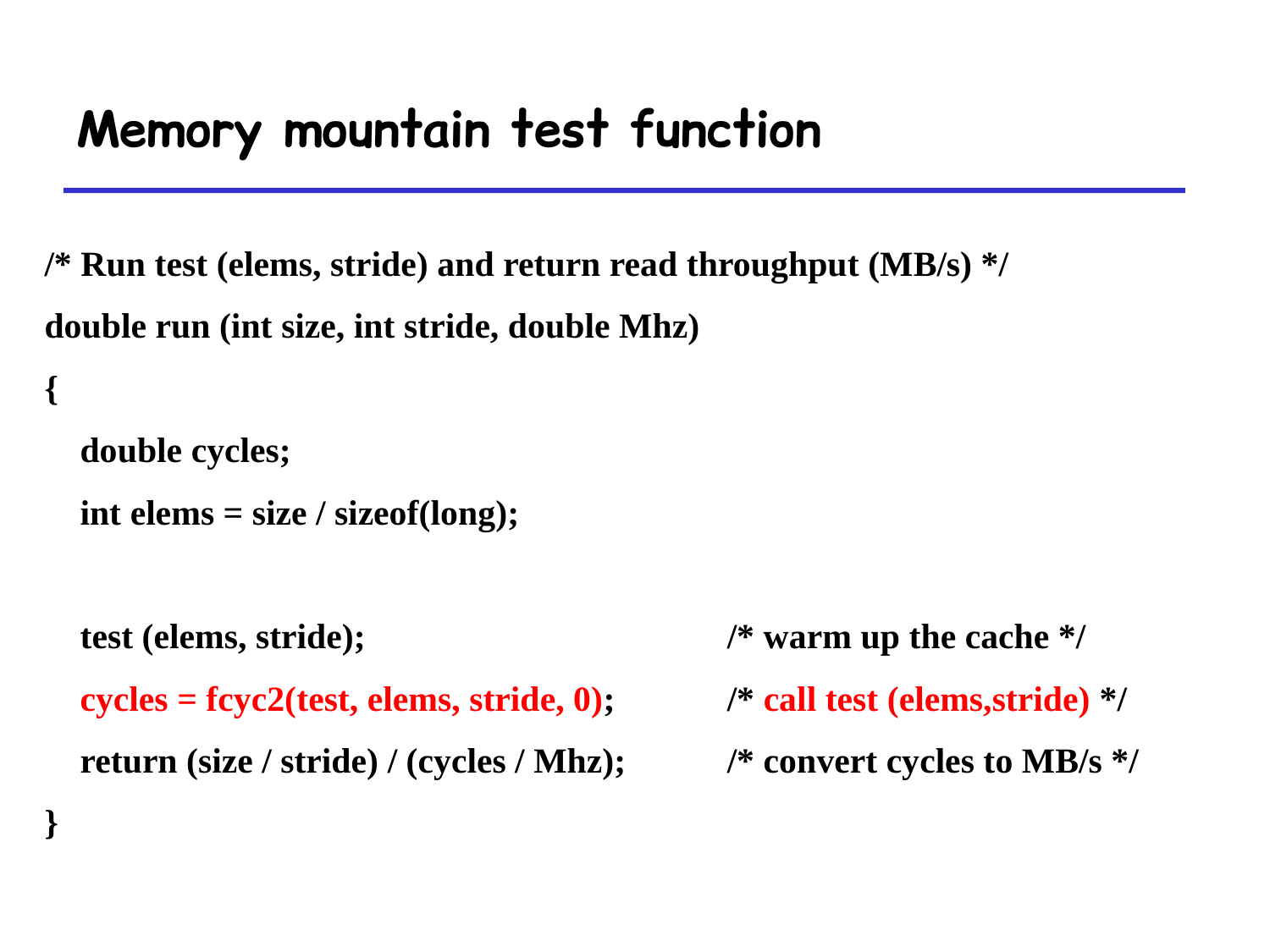

# Memory mountain test function
/* Run test (elems, stride) and return read throughput (MB/s) */
double run (int size, int stride, double Mhz)
{
    double cycles;
    int elems = size / sizeof(long);

    test (elems, stride);                     		/* warm up the cache */
    cycles = fcyc2(test, elems, stride, 0);  	/* call test (elems,stride) */
    return (size / stride) / (cycles / Mhz); 	/* convert cycles to MB/s */
}
63